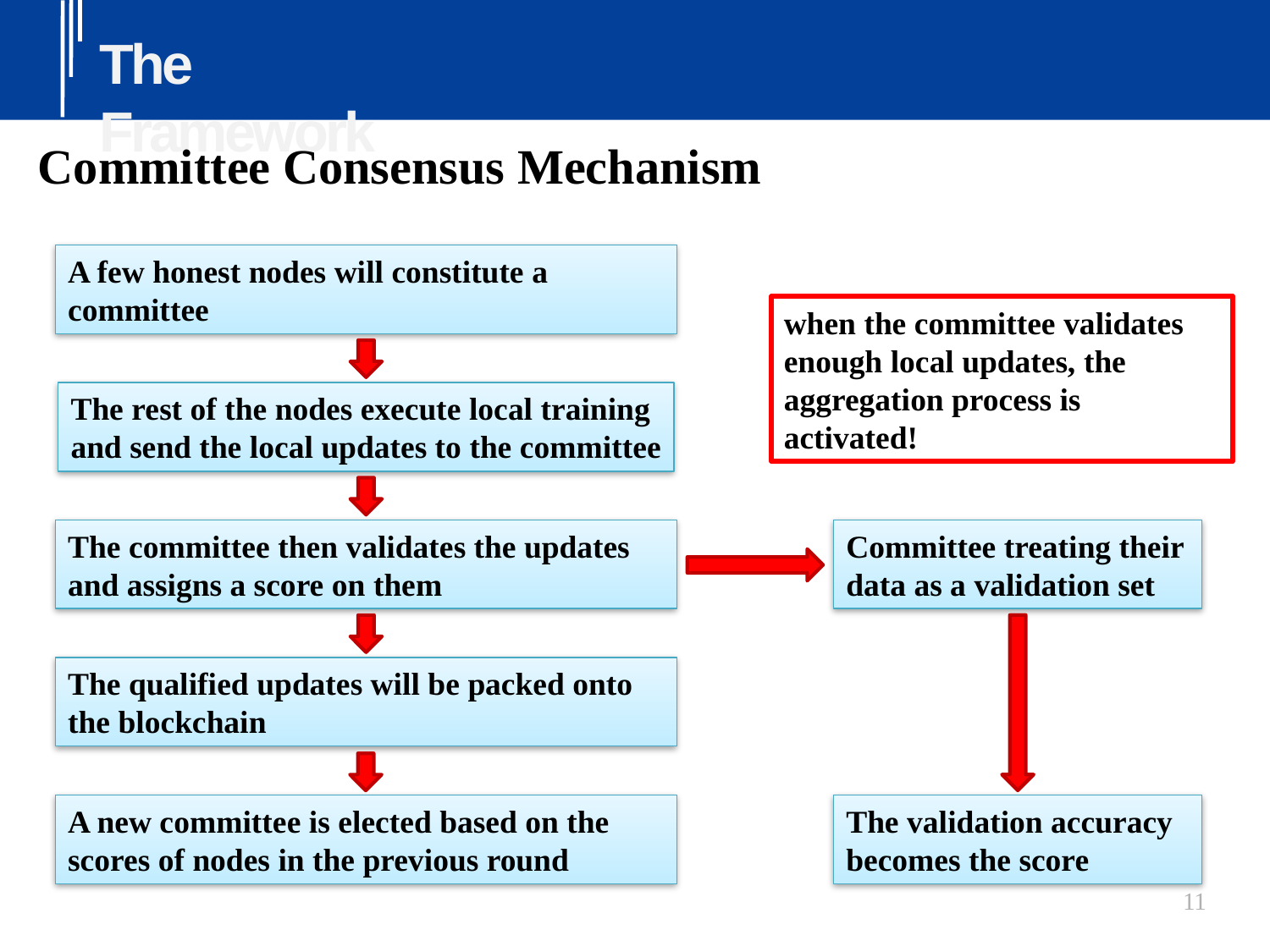

# The Framework
Committee Consensus Mechanism
A few honest nodes will constitute a
committee
when the committee validates enough local updates, the aggregation process is activated!

The rest of the nodes execute local training
and send the local updates to the committee

The committee then validates the updates and assigns a score on them
Committee treating their data as a validation set

The qualified updates will be packed onto the blockchain

A new committee is elected based on the scores of nodes in the previous round
The validation accuracy becomes the score
11